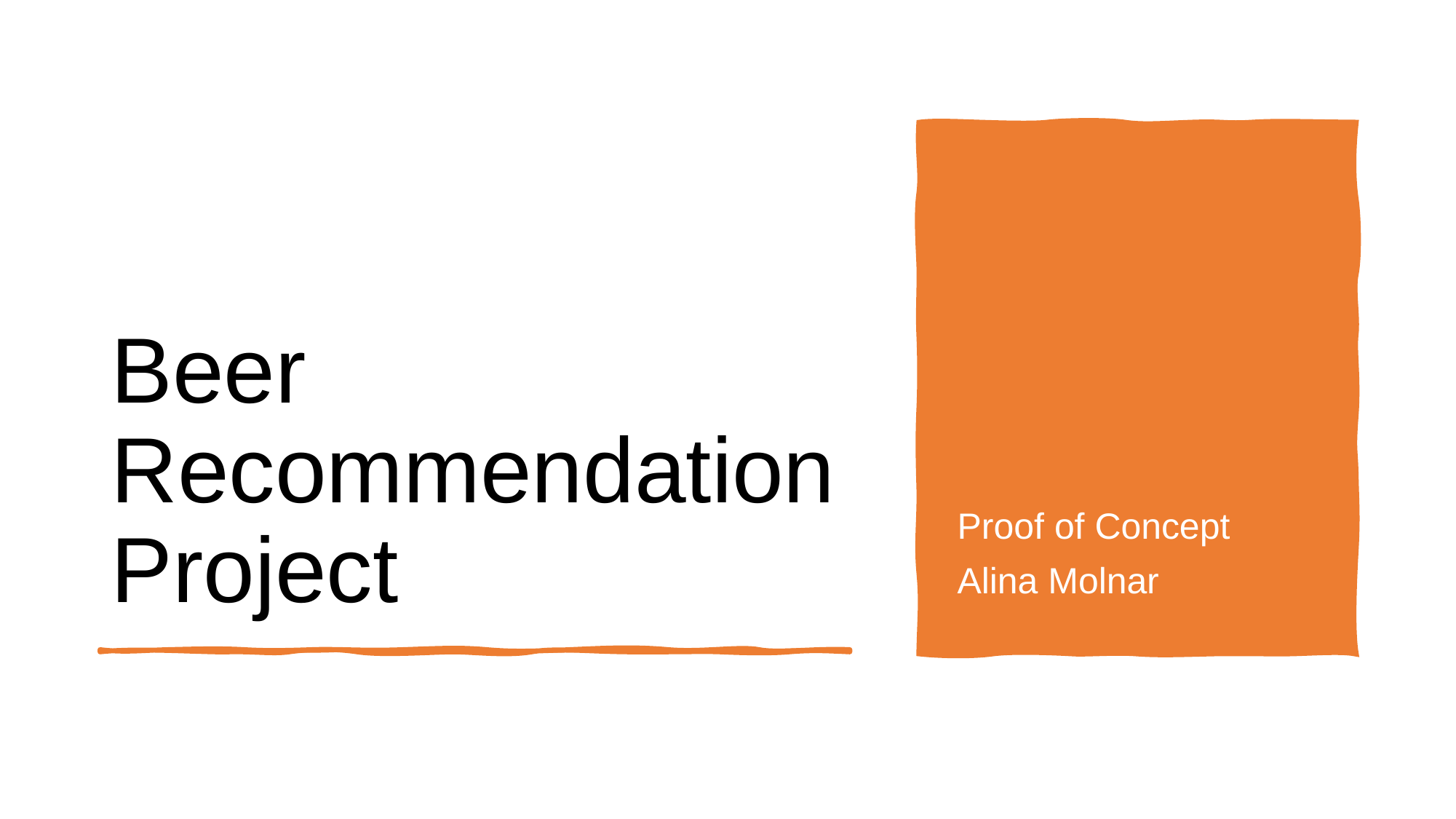

# Beer Recommendation Project
Proof of Concept
Alina Molnar